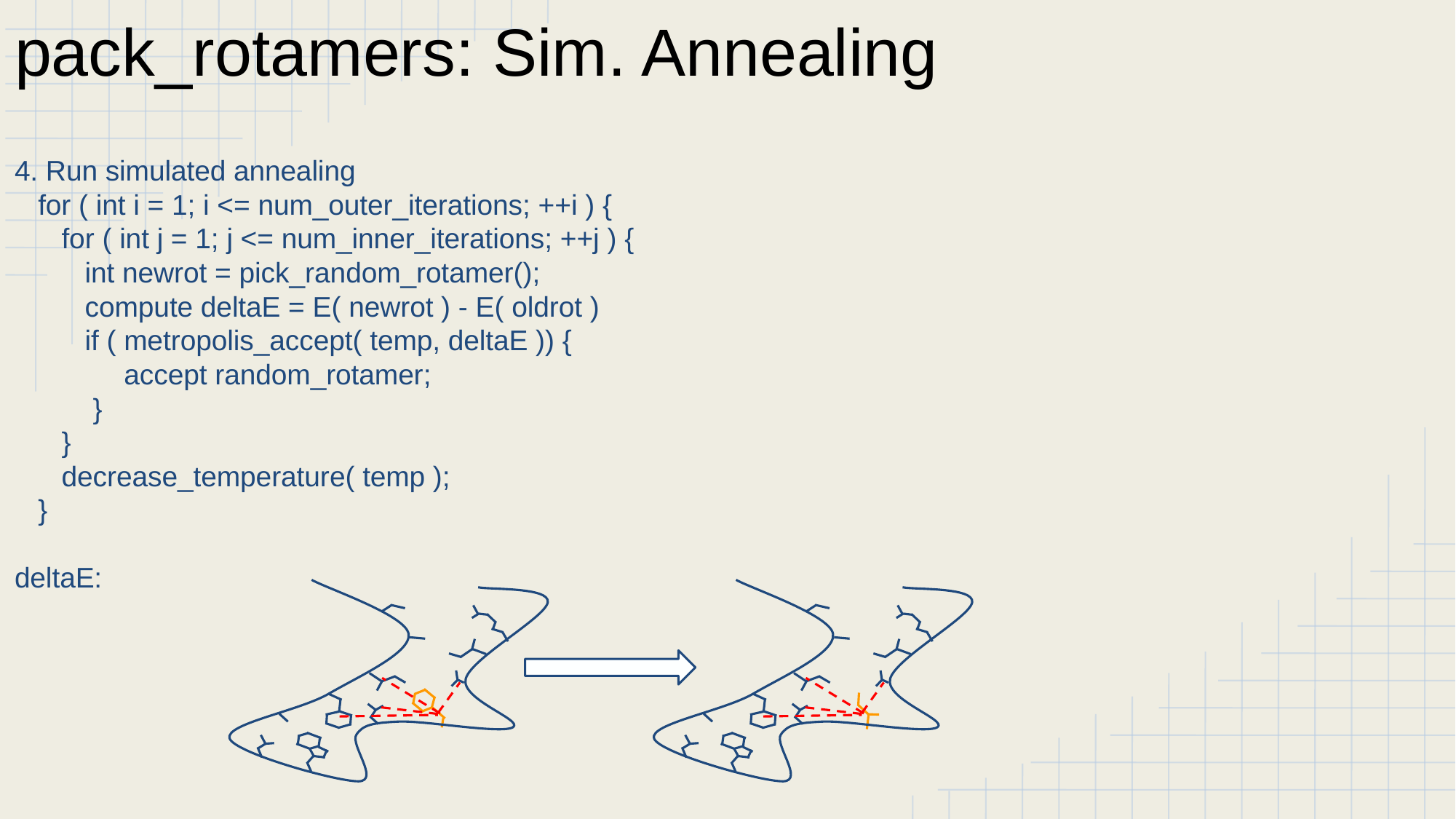

pack_rotamers: Sim. Annealing
4. Run simulated annealing
   for ( int i = 1; i <= num_outer_iterations; ++i ) {
      for ( int j = 1; j <= num_inner_iterations; ++j ) {
         int newrot = pick_random_rotamer();
         compute deltaE = E( newrot ) - E( oldrot )
         if ( metropolis_accept( temp, deltaE )) {
              accept random_rotamer;
          }
      }
      decrease_temperature( temp );
   }

deltaE: